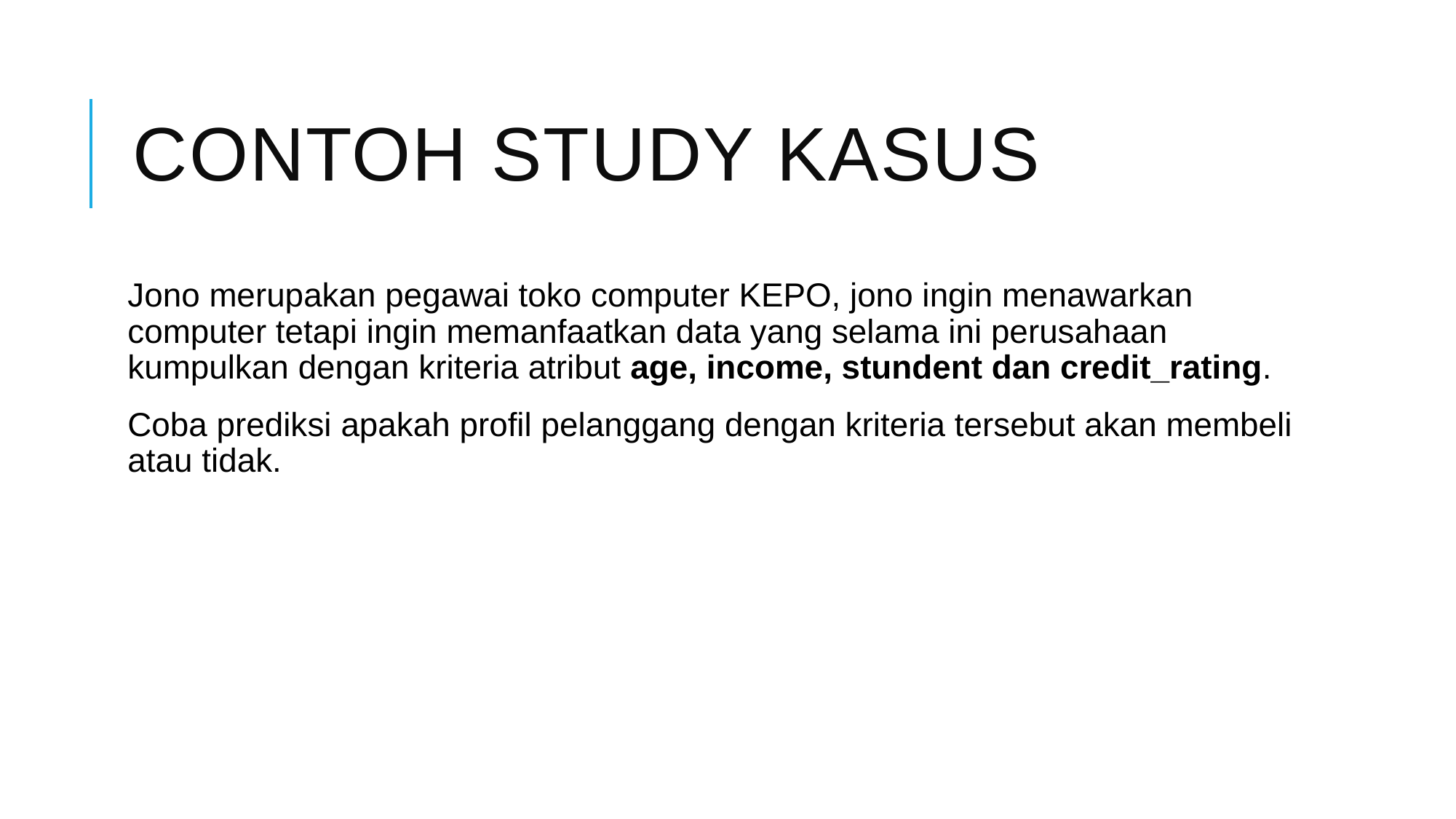

# Contoh study kasus
Jono merupakan pegawai toko computer KEPO, jono ingin menawarkan computer tetapi ingin memanfaatkan data yang selama ini perusahaan kumpulkan dengan kriteria atribut age, income, stundent dan credit_rating.
Coba prediksi apakah profil pelanggang dengan kriteria tersebut akan membeli atau tidak.